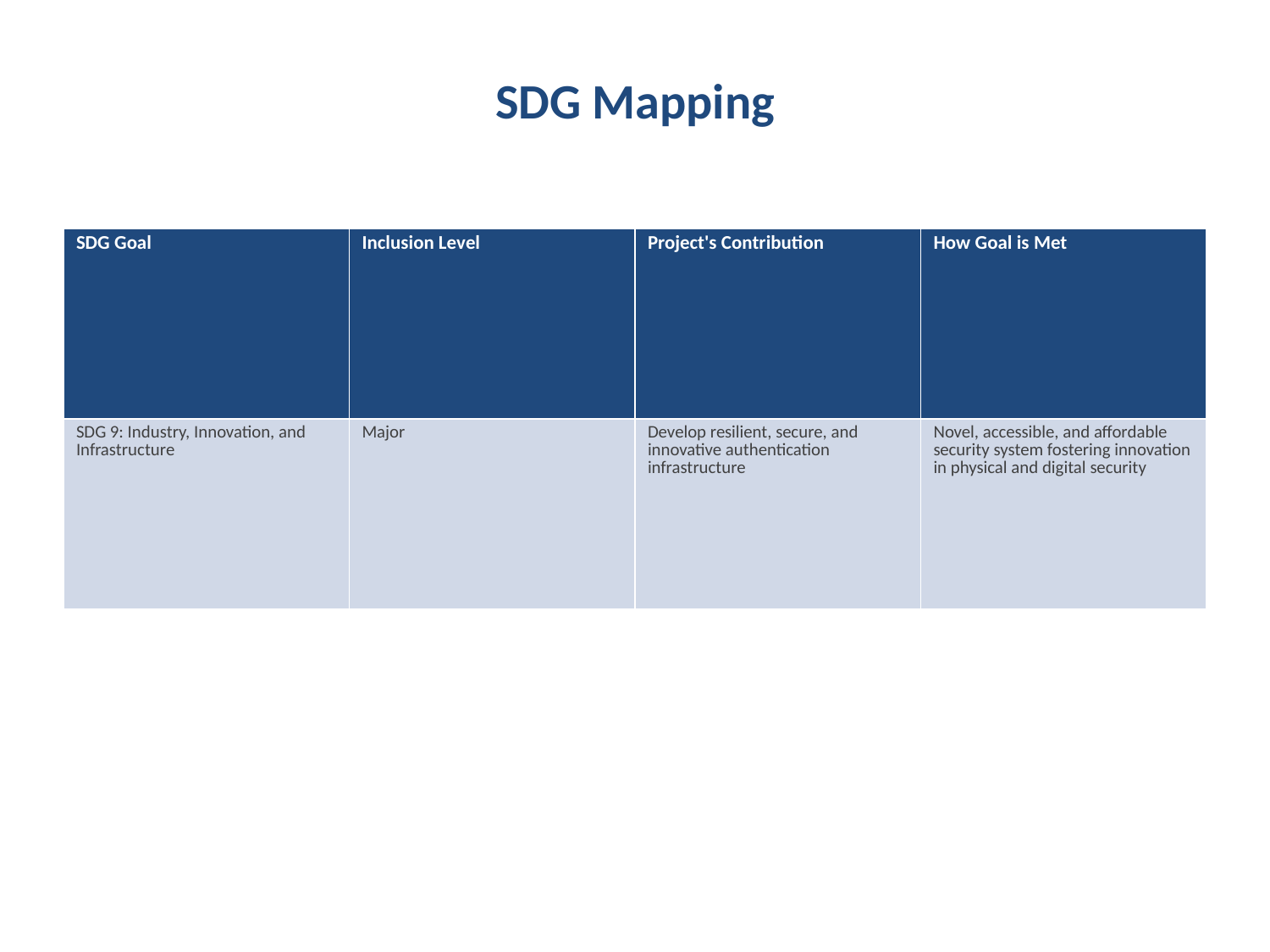

#
SDG Mapping
| SDG Goal | Inclusion Level | Project's Contribution | How Goal is Met |
| --- | --- | --- | --- |
| SDG 9: Industry, Innovation, and Infrastructure | Major | Develop resilient, secure, and innovative authentication infrastructure | Novel, accessible, and affordable security system fostering innovation in physical and digital security |